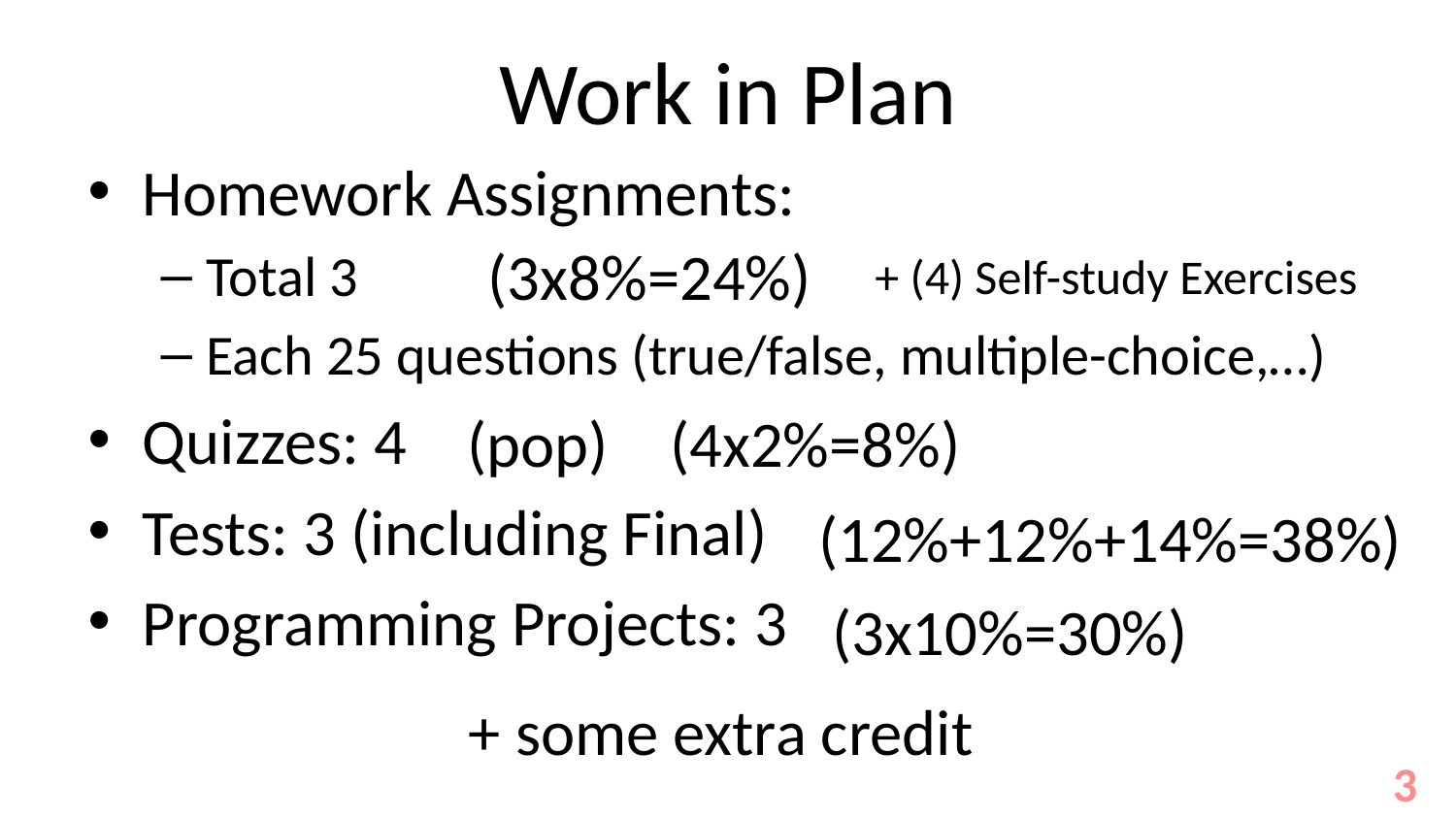

# Work in Plan
Homework Assignments:
Total 3
Each 25 questions (true/false, multiple-choice,…)
Quizzes: 4
Tests: 3 (including Final)
Programming Projects: 3
(3x8%=24%)
+ (4) Self-study Exercises
(pop)
(4x2%=8%)
(12%+12%+14%=38%)
(3x10%=30%)
+ some extra credit
3